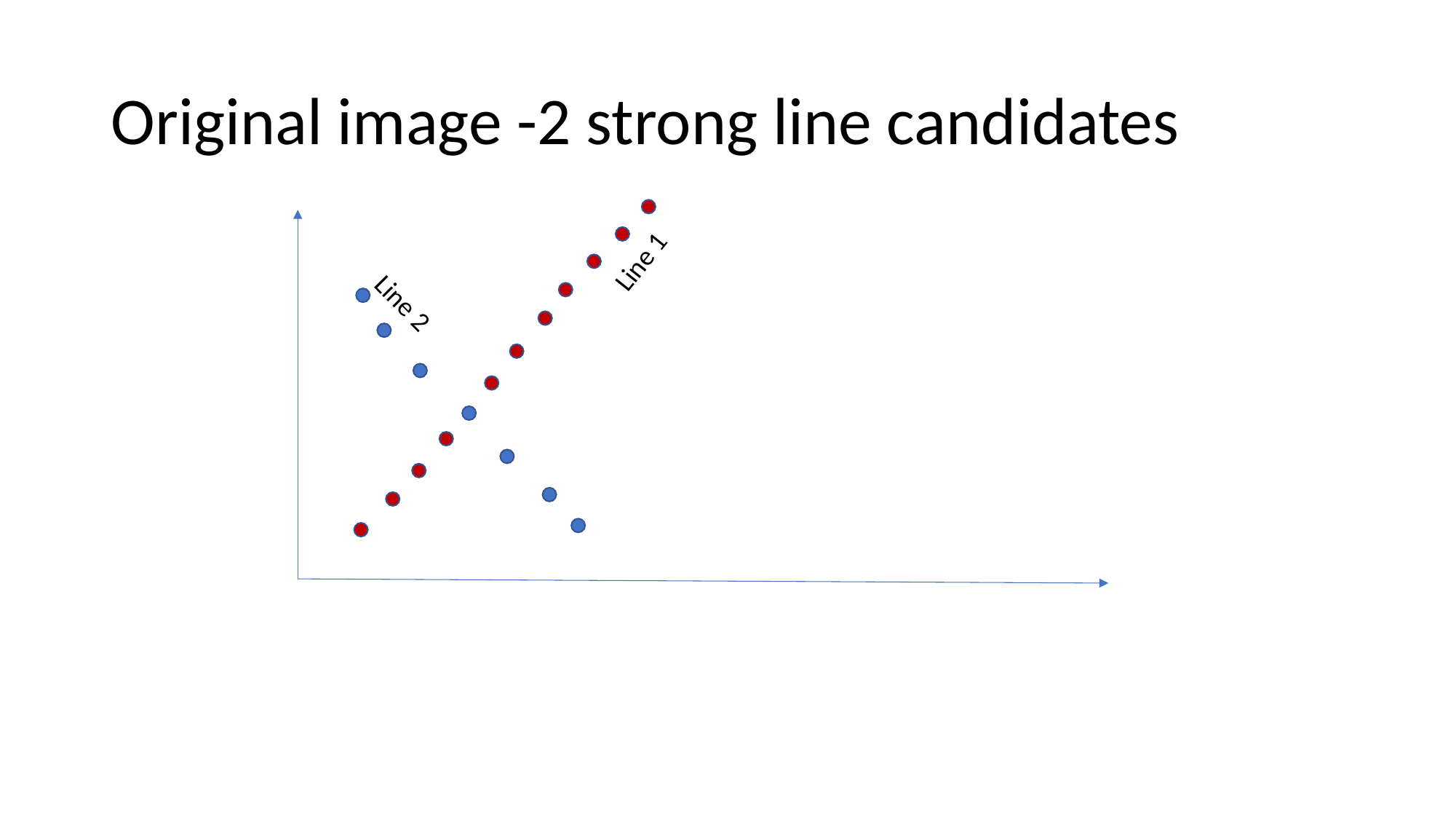

# Original image -2 strong line candidates

Line 1

Line 2